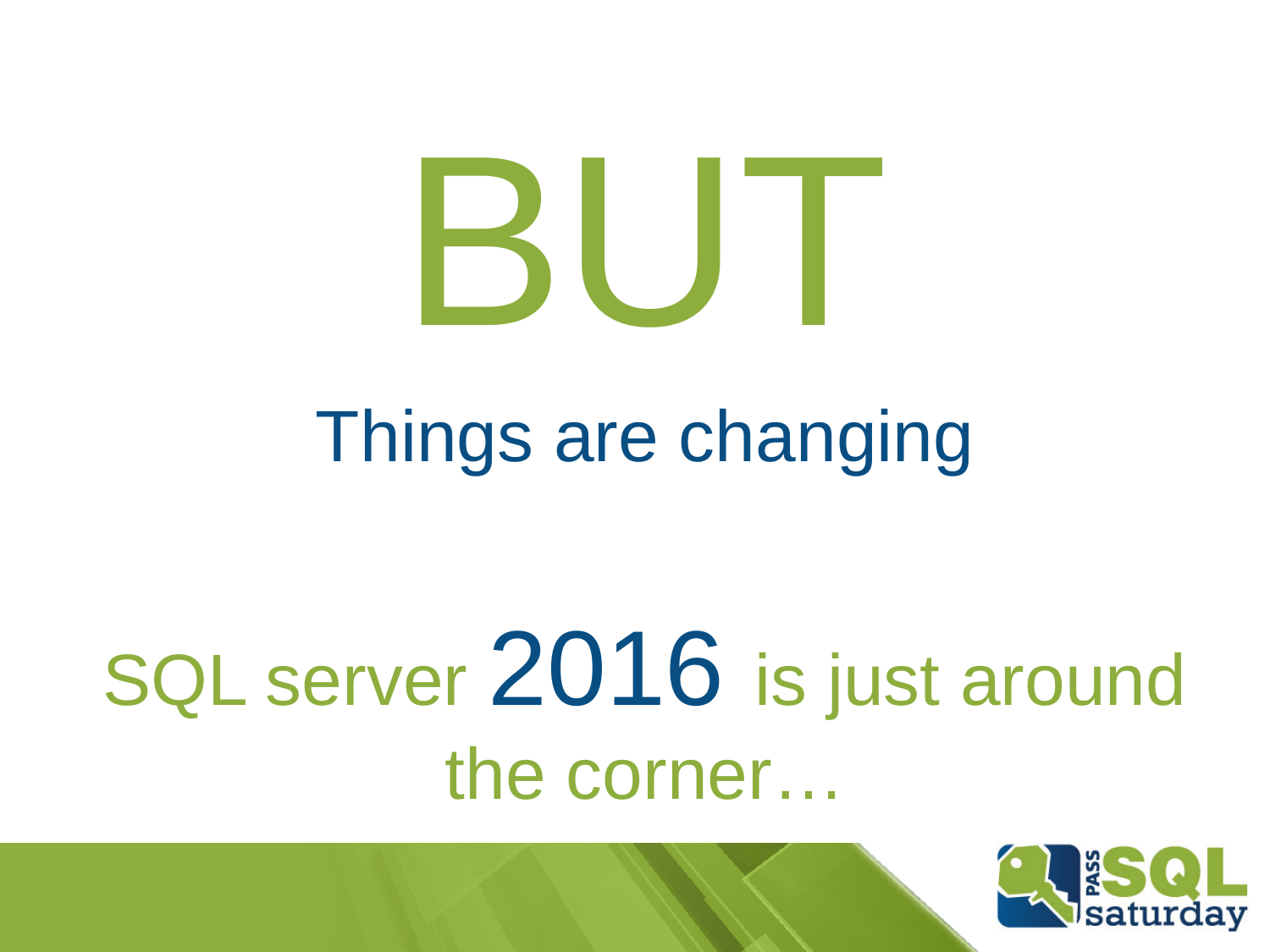

BUT
Things are changing

SQL server 2016 is just around the corner…